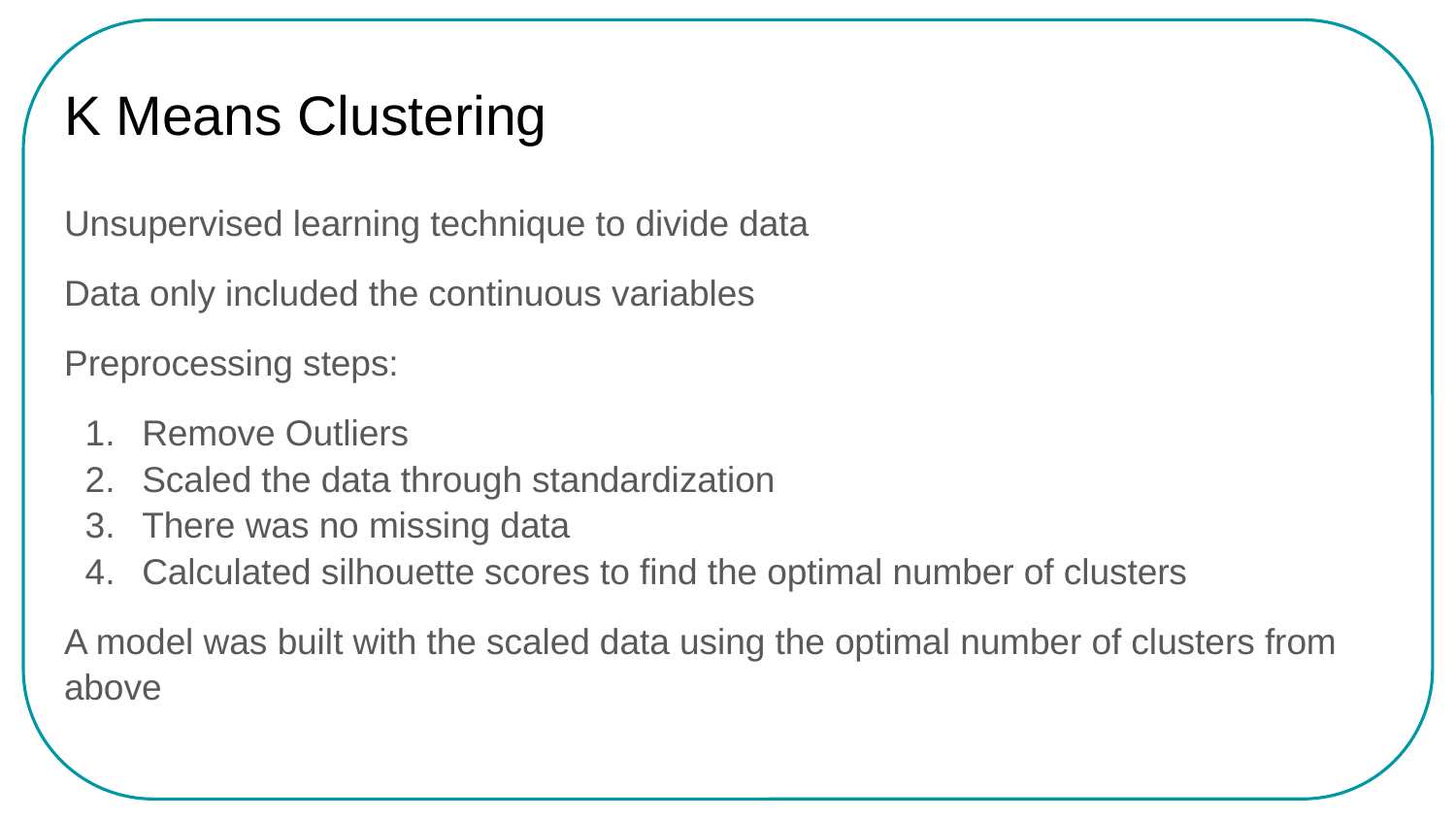

# K Means Clustering
Unsupervised learning technique to divide data
Data only included the continuous variables
Preprocessing steps:
Remove Outliers
Scaled the data through standardization
There was no missing data
Calculated silhouette scores to find the optimal number of clusters
A model was built with the scaled data using the optimal number of clusters from above